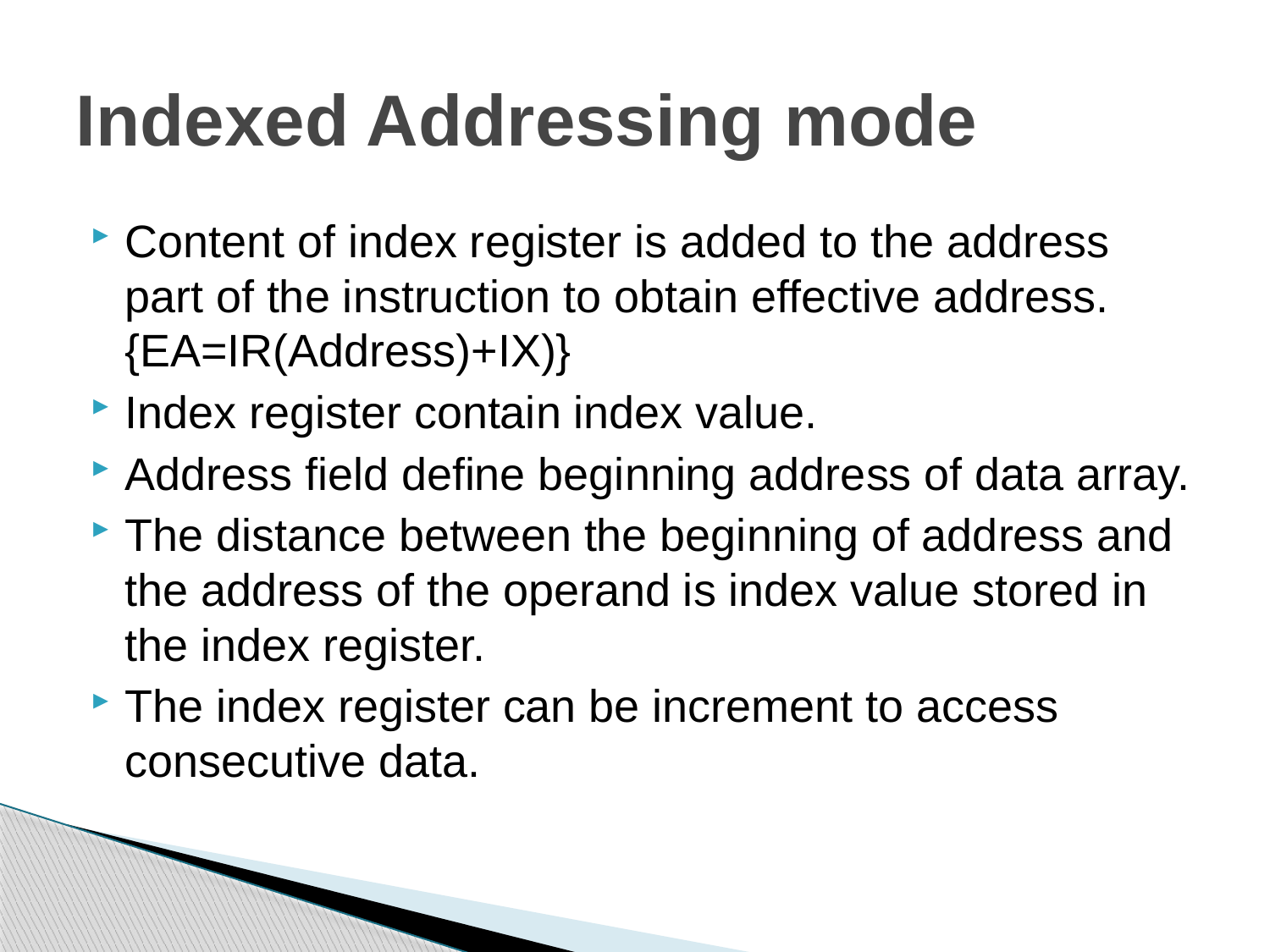

# Indexed Addressing mode
Content of index register is added to the address part of the instruction to obtain effective address.{EA=IR(Address)+IX)}
Index register contain index value.
Address field define beginning address of data array.
The distance between the beginning of address and the address of the operand is index value stored in the index register.
The index register can be increment to access consecutive data.